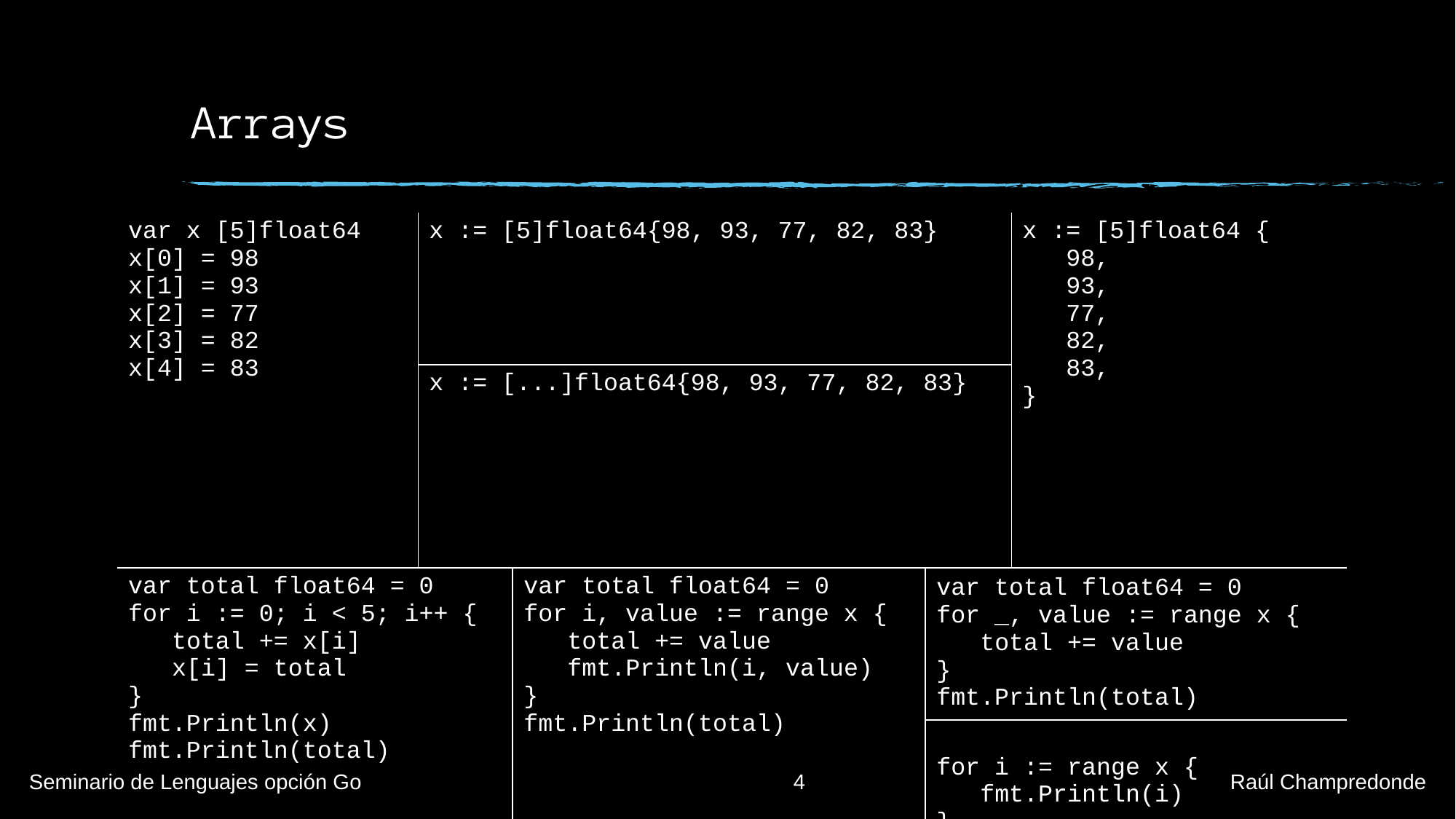

# Arrays
| var x [5]float64 x[0] = 98 x[1] = 93 x[2] = 77 x[3] = 82 x[4] = 83 | x := [5]float64{98, 93, 77, 82, 83} |  |  | x := [5]float64 {    98,    93,    77,    82,    83, } |
| --- | --- | --- | --- | --- |
|  | x := [...]float64{98, 93, 77, 82, 83} |  |  |  |
| var total float64 = 0 for i := 0; i < 5; i++ { total += x[i]    x[i] = total } fmt.Println(x) fmt.Println(total) |  | var total float64 = 0 for i, value := range x {    total += value fmt.Println(i, value) } fmt.Println(total) | var total float64 = 0 for \_, value := range x {    total += value } fmt.Println(total) |  |
|  |  |  | for i := range x {    fmt.Println(i) } |  |
Seminario de Lenguajes opción Go				4				Raúl Champredonde